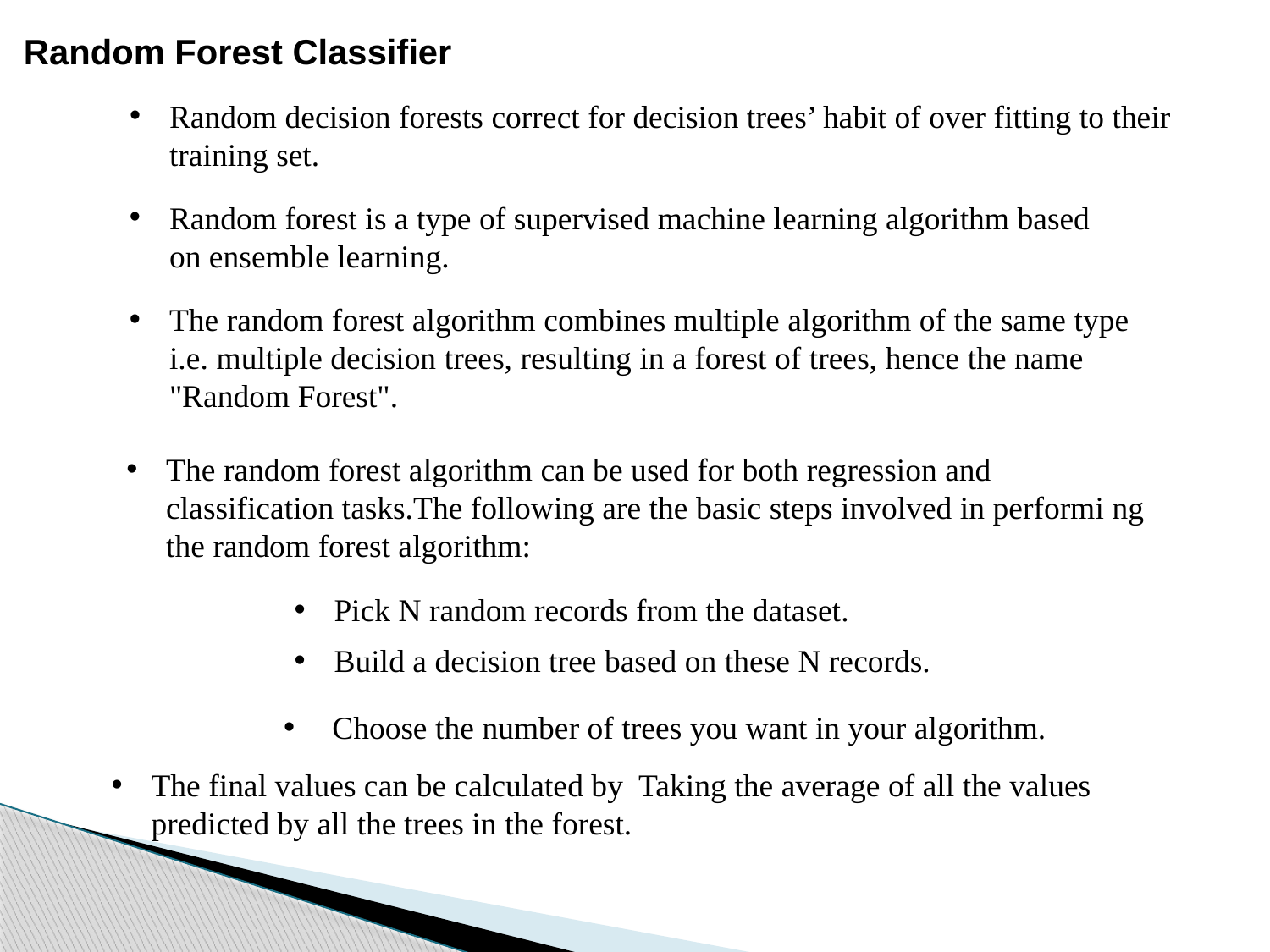

Random Forest Classifier
Random decision forests correct for decision trees’ habit of over fitting to their training set.
Random forest is a type of supervised machine learning algorithm based on ensemble learning.
The random forest algorithm combines multiple algorithm of the same type i.e. multiple decision trees, resulting in a forest of trees, hence the name "Random Forest".
The random forest algorithm can be used for both regression and classification tasks.The following are the basic steps involved in performi ng the random forest algorithm:
Pick N random records from the dataset.
Build a decision tree based on these N records.
 Choose the number of trees you want in your algorithm.
The final values can be calculated by  Taking the average of all the values predicted by all the trees in the forest.